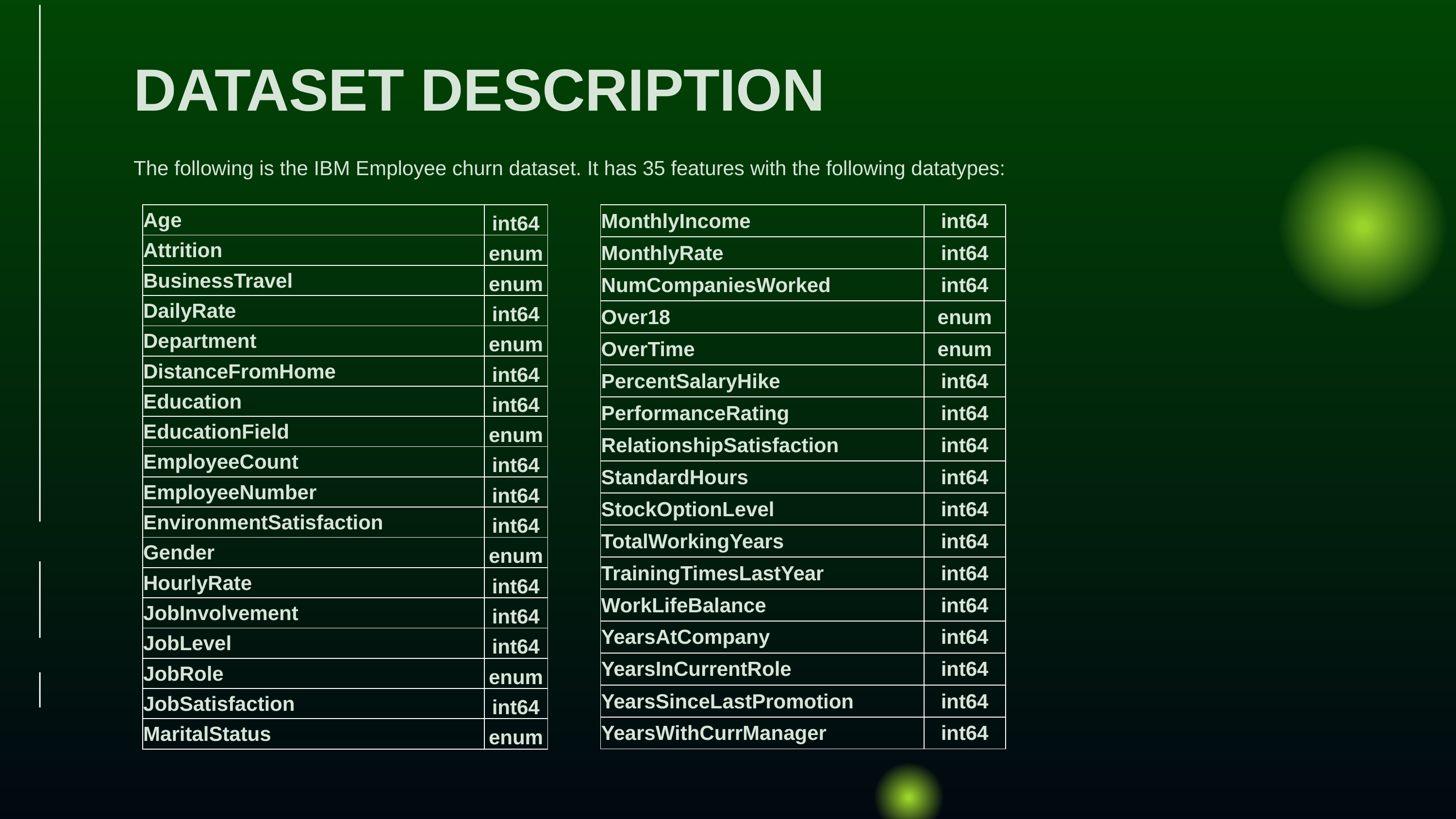

DATASET DESCRIPTION

The following is the IBM Employee churn dataset. It has 35 features with the following datatypes:
| Age | int64 |
| --- | --- |
| Attrition | enum |
| BusinessTravel | enum |
| DailyRate | int64 |
| Department | enum |
| DistanceFromHome | int64 |
| Education | int64 |
| EducationField | enum |
| EmployeeCount | int64 |
| EmployeeNumber | int64 |
| EnvironmentSatisfaction | int64 |
| Gender | enum |
| HourlyRate | int64 |
| JobInvolvement | int64 |
| JobLevel | int64 |
| JobRole | enum |
| JobSatisfaction | int64 |
| MaritalStatus | enum |
| MonthlyIncome | int64 |
| --- | --- |
| MonthlyRate | int64 |
| NumCompaniesWorked | int64 |
| Over18 | enum |
| OverTime | enum |
| PercentSalaryHike | int64 |
| PerformanceRating | int64 |
| RelationshipSatisfaction | int64 |
| StandardHours | int64 |
| StockOptionLevel | int64 |
| TotalWorkingYears | int64 |
| TrainingTimesLastYear | int64 |
| WorkLifeBalance | int64 |
| YearsAtCompany | int64 |
| YearsInCurrentRole | int64 |
| YearsSinceLastPromotion | int64 |
| YearsWithCurrManager | int64 |